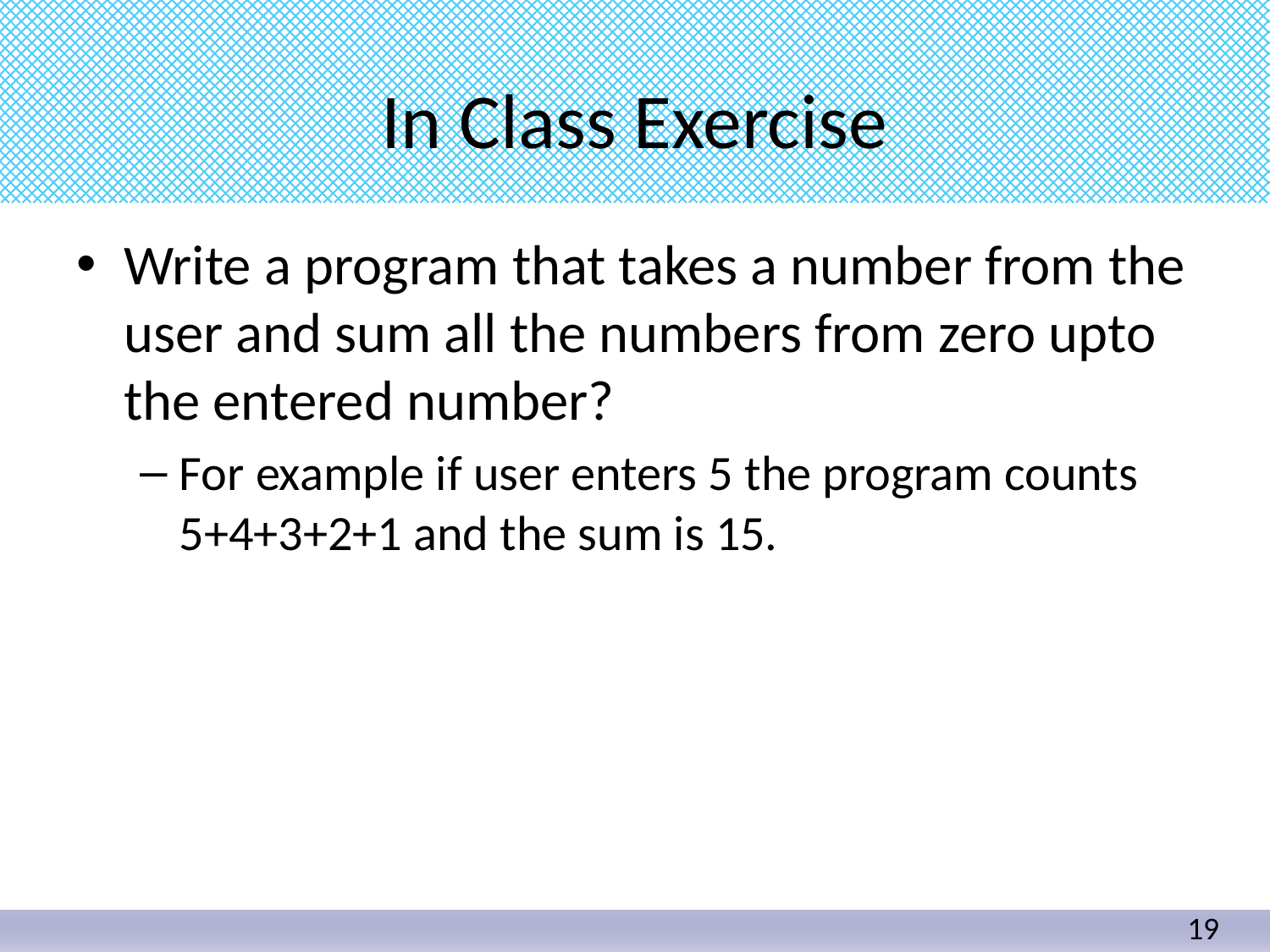

# In Class Exercise
Write a program that takes a number from the user and sum all the numbers from zero upto the entered number?
For example if user enters 5 the program counts 5+4+3+2+1 and the sum is 15.